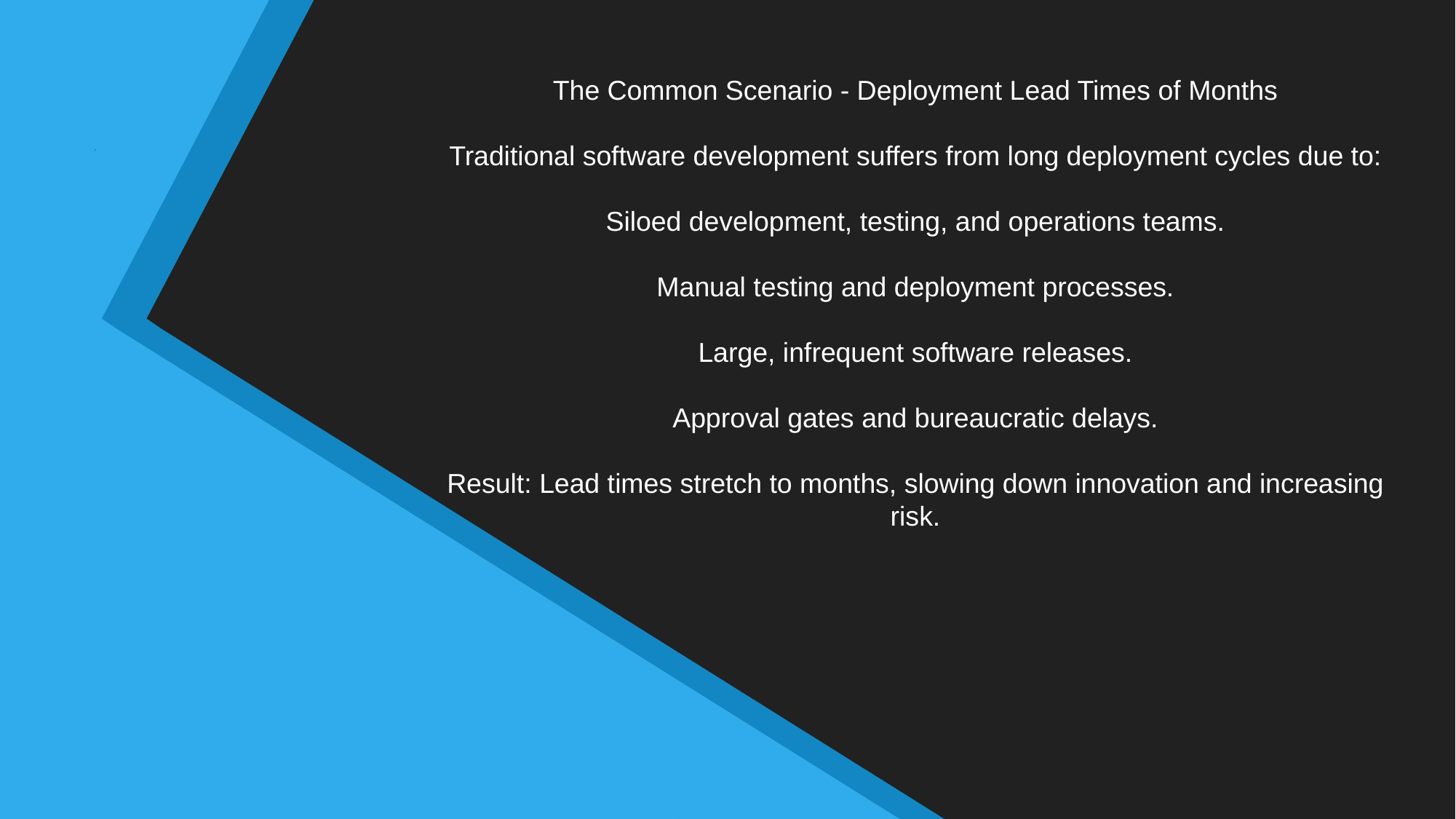

# The Common Scenario - Deployment Lead Times of Months Traditional software development suffers from long deployment cycles due to: Siloed development, testing, and operations teams. Manual testing and deployment processes. Large, infrequent software releases. Approval gates and bureaucratic delays. Result: Lead times stretch to months, slowing down innovation and increasing risk.